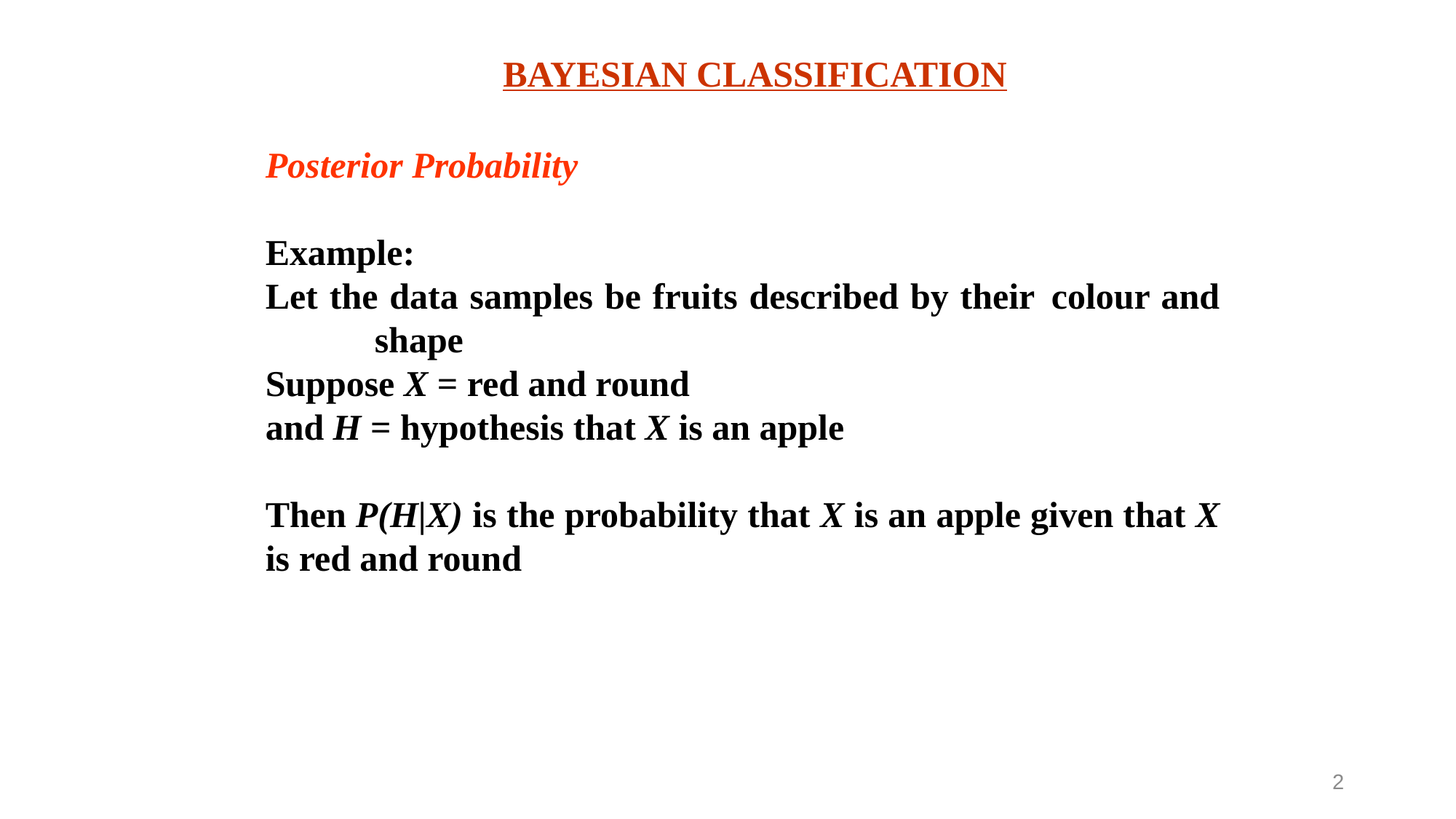

BAYESIAN CLASSIFICATION
Posterior Probability

Example:
Let the data samples be fruits described by their 	colour and 	shape
Suppose X = red and round
and H = hypothesis that X is an apple

Then P(H|X) is the probability that X is an apple given that X is red and round
2